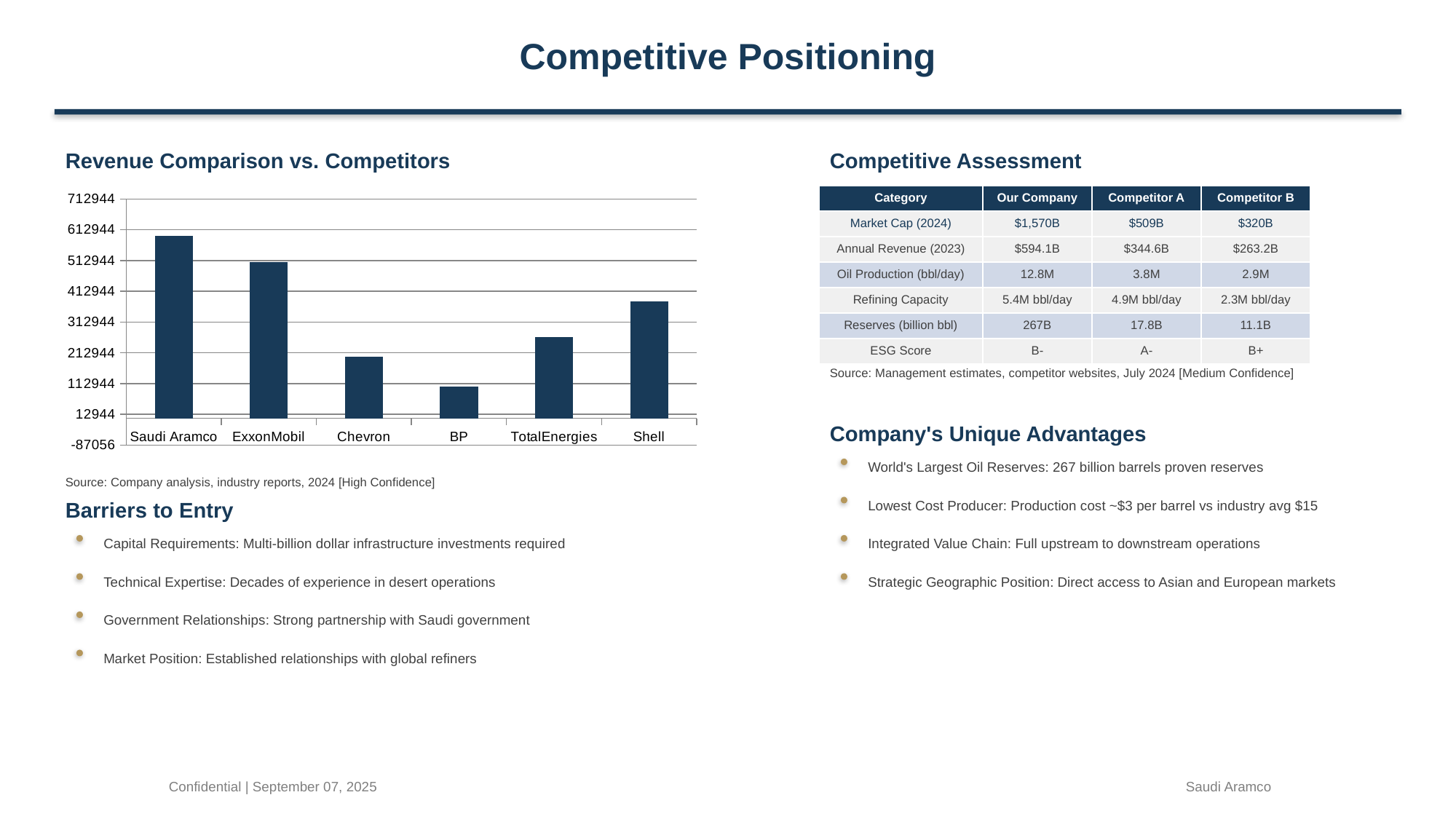

Competitive Positioning

Revenue Comparison vs. Competitors
Competitive Assessment

### Chart:

| Category | Revenue (HK$ M) |
|---|---|
| Saudi Aramco | 594120.0 |
| ExxonMobil | 509000.0 |
| Chevron | 200000.0 |
| BP | 103000.0 |
| TotalEnergies | 263000.0 |
| Shell | 381000.0 |
| Category | Our Company | Competitor A | Competitor B |
| --- | --- | --- | --- |
| Market Cap (2024) | $1,570B | $509B | $320B |
| Annual Revenue (2023) | $594.1B | $344.6B | $263.2B |
| Oil Production (bbl/day) | 12.8M | 3.8M | 2.9M |
| Refining Capacity | 5.4M bbl/day | 4.9M bbl/day | 2.3M bbl/day |
| Reserves (billion bbl) | 267B | 17.8B | 11.1B |
| ESG Score | B- | A- | B+ |
Source: Management estimates, competitor websites, July 2024 [Medium Confidence]
Company's Unique Advantages
World's Largest Oil Reserves: 267 billion barrels proven reserves

Source: Company analysis, industry reports, 2024 [High Confidence]
Barriers to Entry
Lowest Cost Producer: Production cost ~$3 per barrel vs industry avg $15

Capital Requirements: Multi-billion dollar infrastructure investments required
Integrated Value Chain: Full upstream to downstream operations

Strategic Geographic Position: Direct access to Asian and European markets
Technical Expertise: Decades of experience in desert operations

Government Relationships: Strong partnership with Saudi government

Market Position: Established relationships with global refiners

Confidential | September 07, 2025
Saudi Aramco